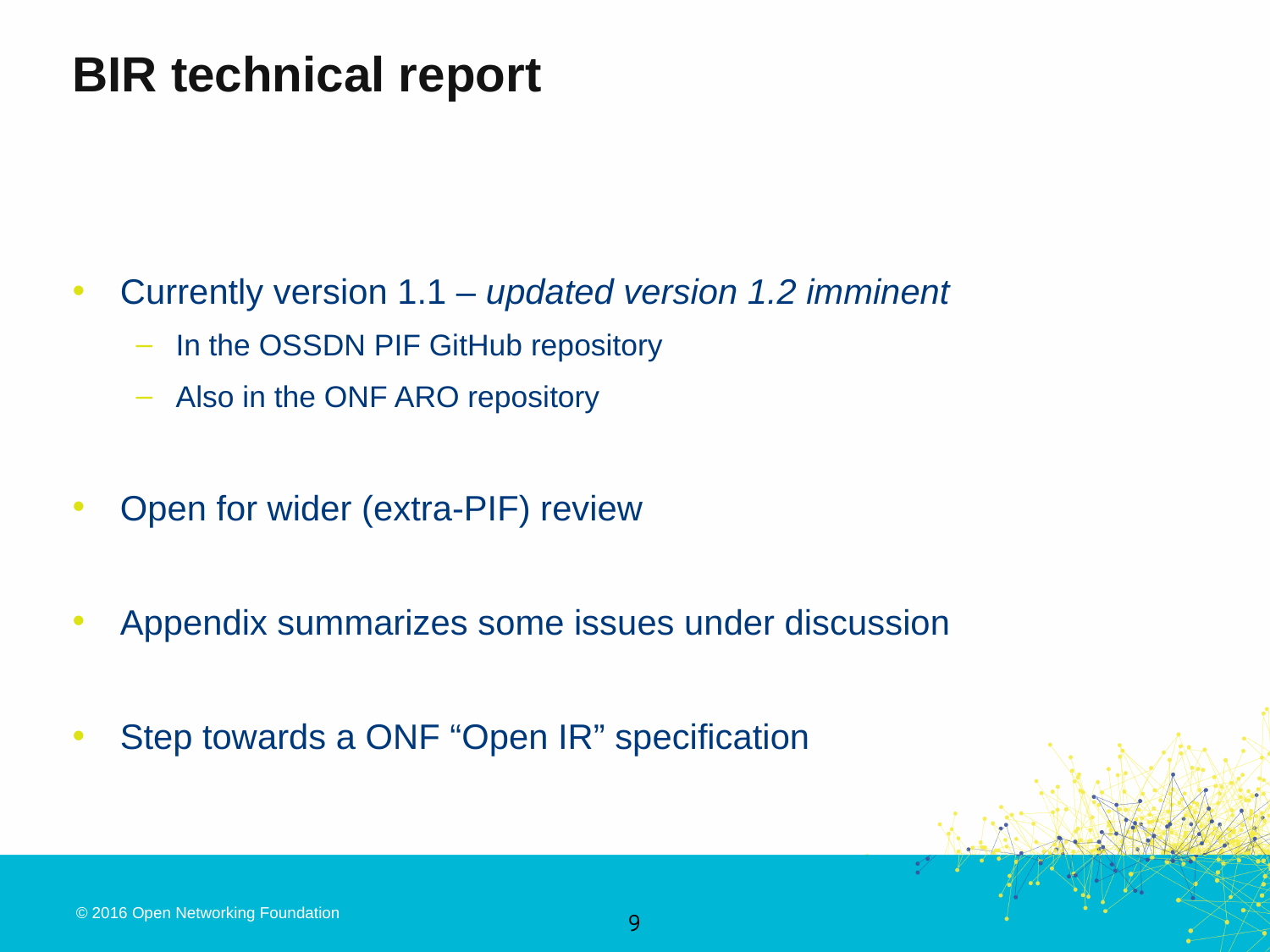

# BIR technical report
Currently version 1.1 – updated version 1.2 imminent
In the OSSDN PIF GitHub repository
Also in the ONF ARO repository

Open for wider (extra-PIF) review

Appendix summarizes some issues under discussion

Step towards a ONF “Open IR” specification
9